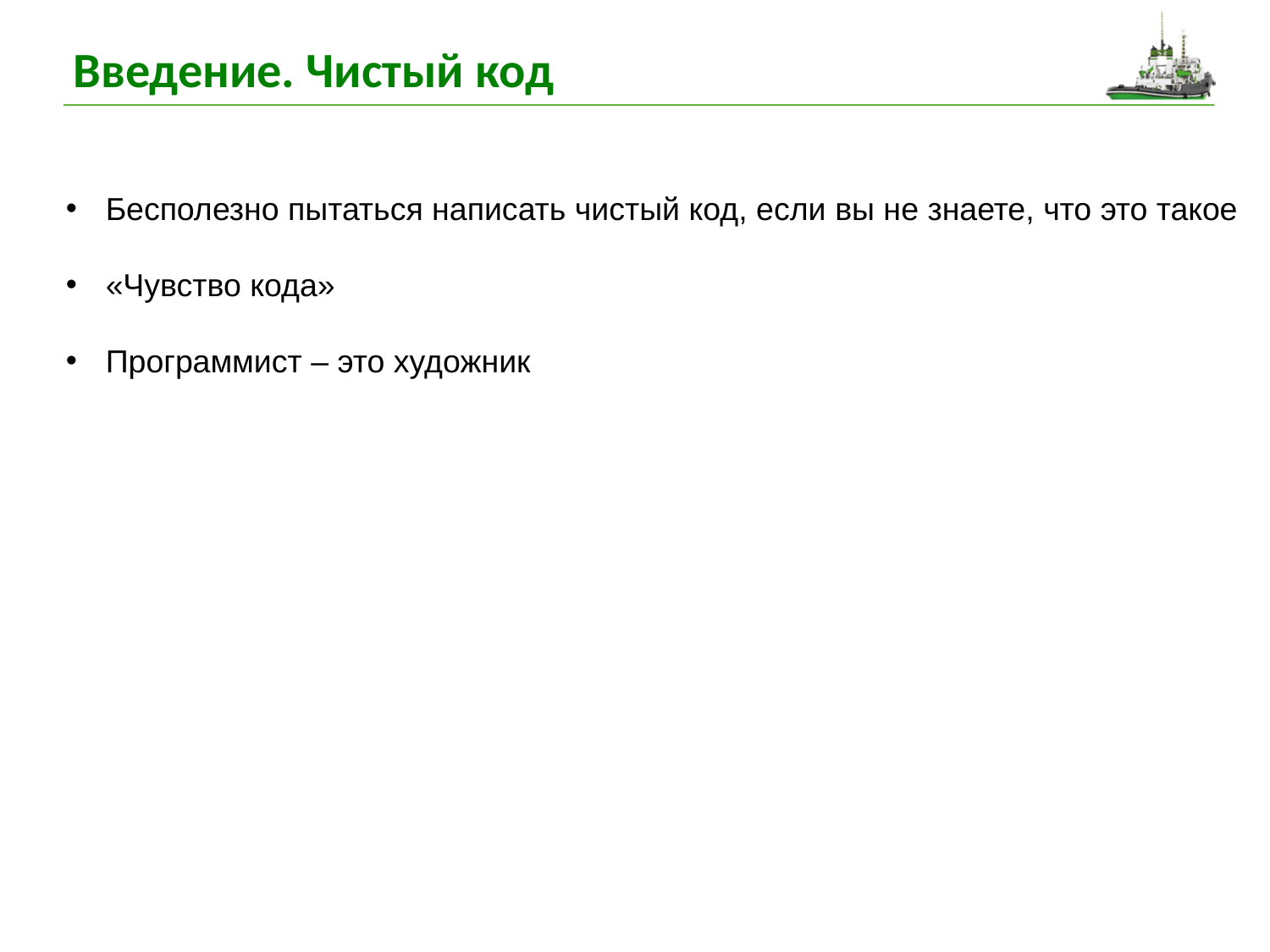

# Введение. Чистый код
Бесполезно пытаться написать чистый код, если вы не знаете, что это такое

«Чувство кода»

Программист – это художник